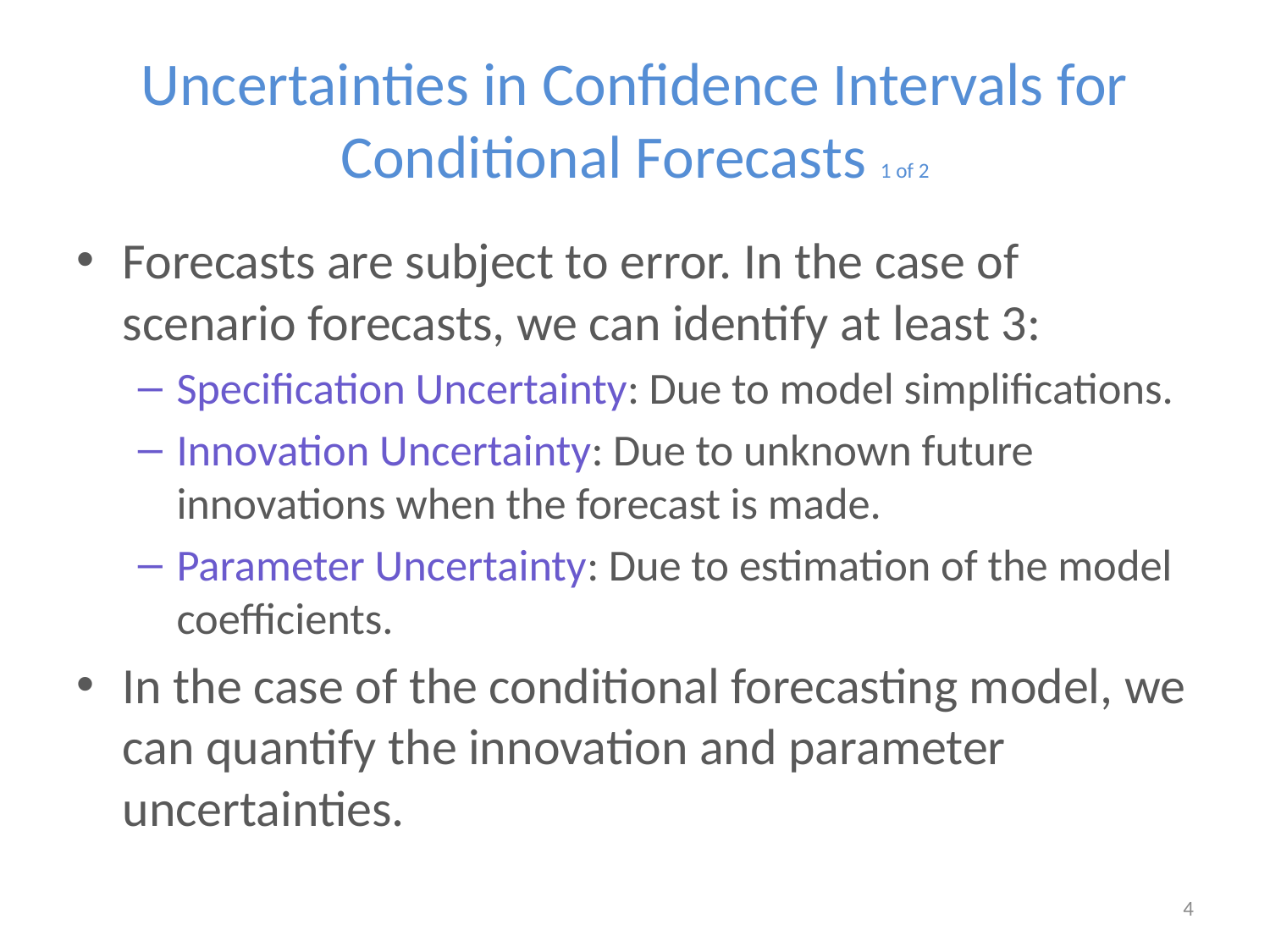

# Uncertainties in Confidence Intervals for Conditional Forecasts 1 of 2
Forecasts are subject to error. In the case of scenario forecasts, we can identify at least 3:
Specification Uncertainty: Due to model simplifications.
Innovation Uncertainty: Due to unknown future innovations when the forecast is made.
Parameter Uncertainty: Due to estimation of the model coefficients.
In the case of the conditional forecasting model, we can quantify the innovation and parameter uncertainties.
4